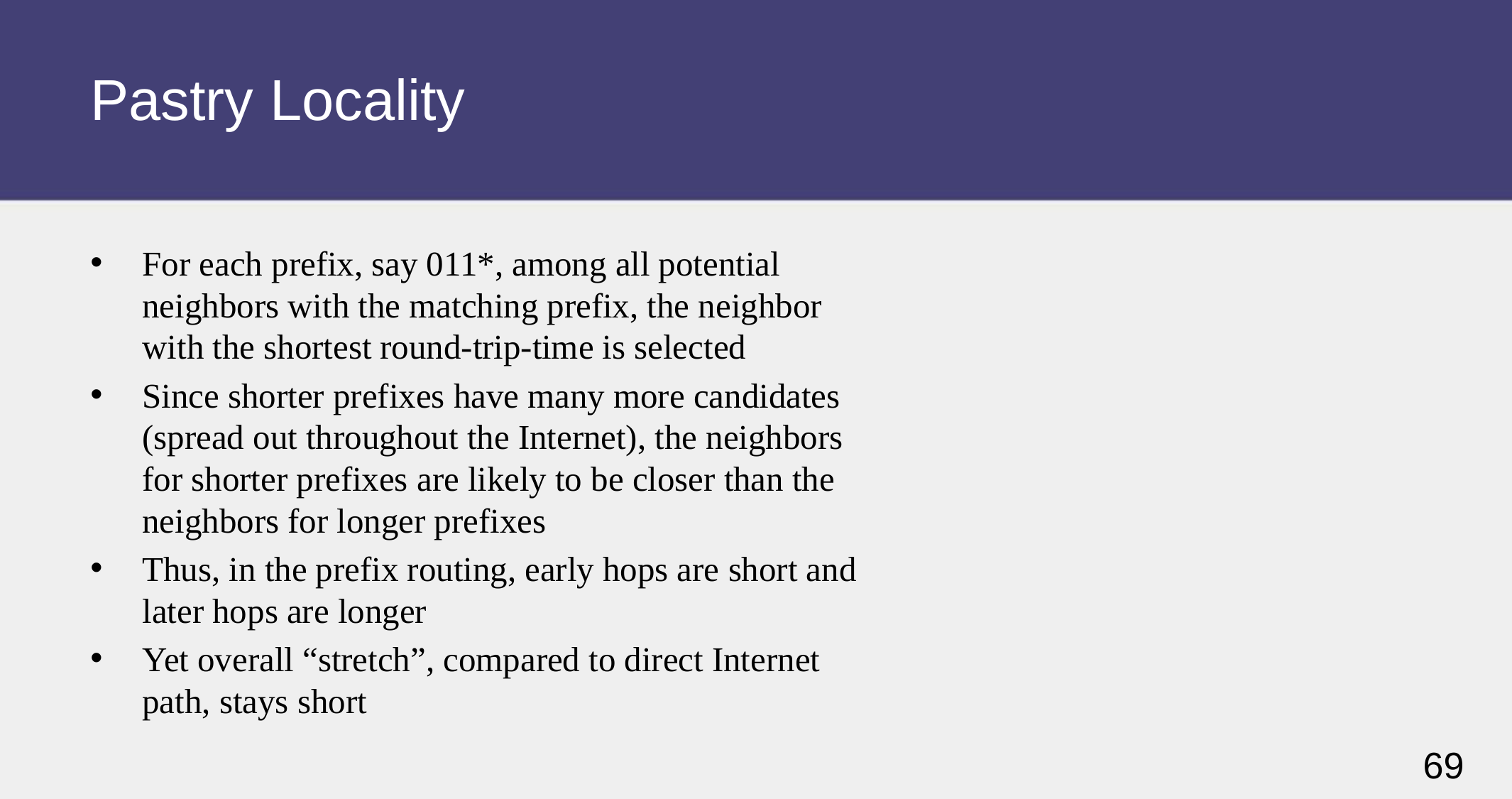

# Pastry Locality
For each prefix, say 011*, among all potential neighbors with the matching prefix, the neighbor with the shortest round-trip-time is selected
Since shorter prefixes have many more candidates (spread out throughout the Internet), the neighbors for shorter prefixes are likely to be closer than the neighbors for longer prefixes
Thus, in the prefix routing, early hops are short and later hops are longer
Yet overall “stretch”, compared to direct Internet path, stays short

69